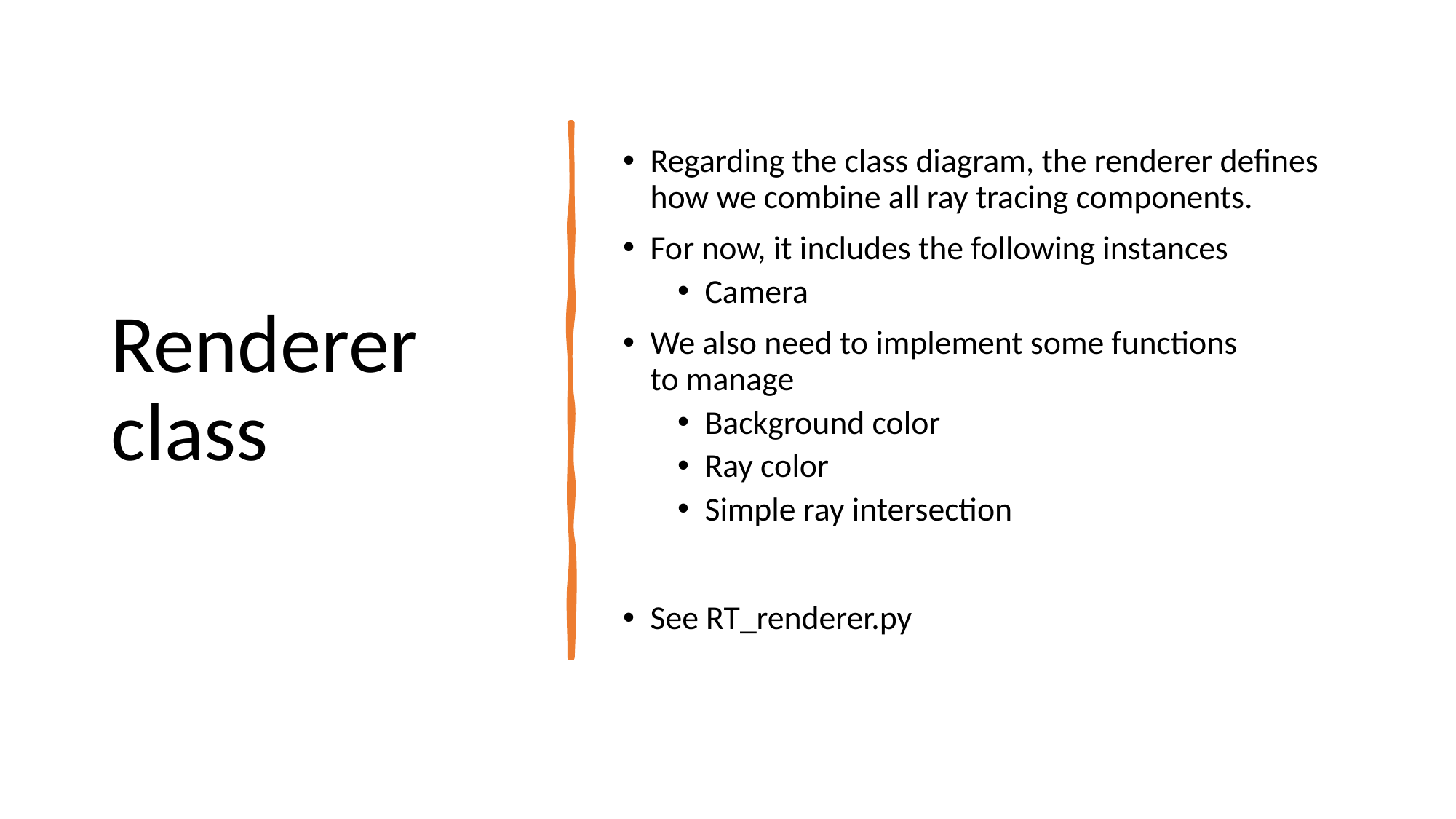

# Renderer class
Regarding the class diagram, the renderer defines how we combine all ray tracing components.
For now, it includes the following instances
Camera
We also need to implement some functions to manage
Background color
Ray color
Simple ray intersection

See RT_renderer.py